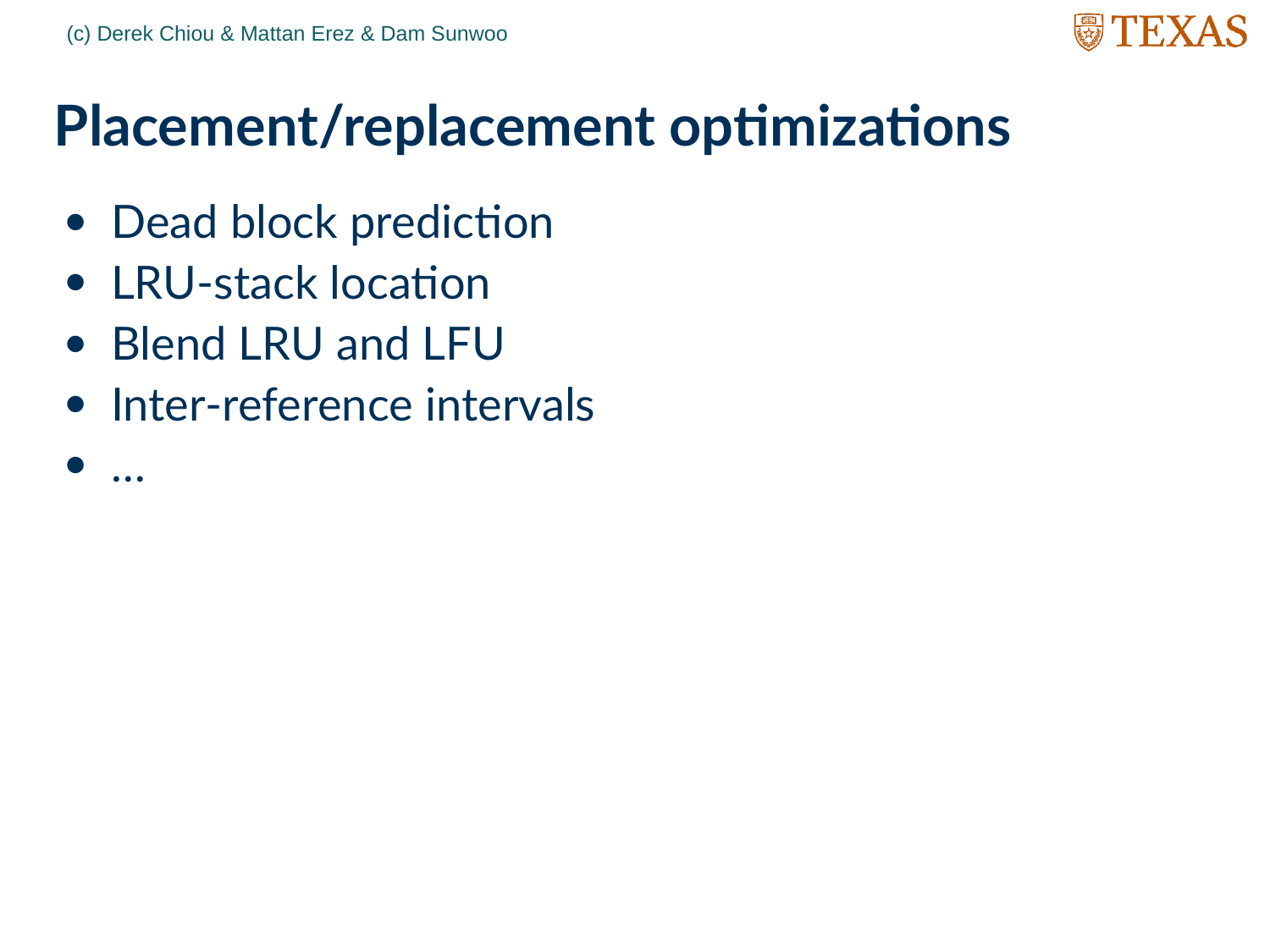

(c) Derek Chiou & Mattan Erez & Dam Sunwoo
# Placement/replacement optimizations
Dead block prediction
LRU-stack location
Blend LRU and LFU
Inter-reference intervals
…